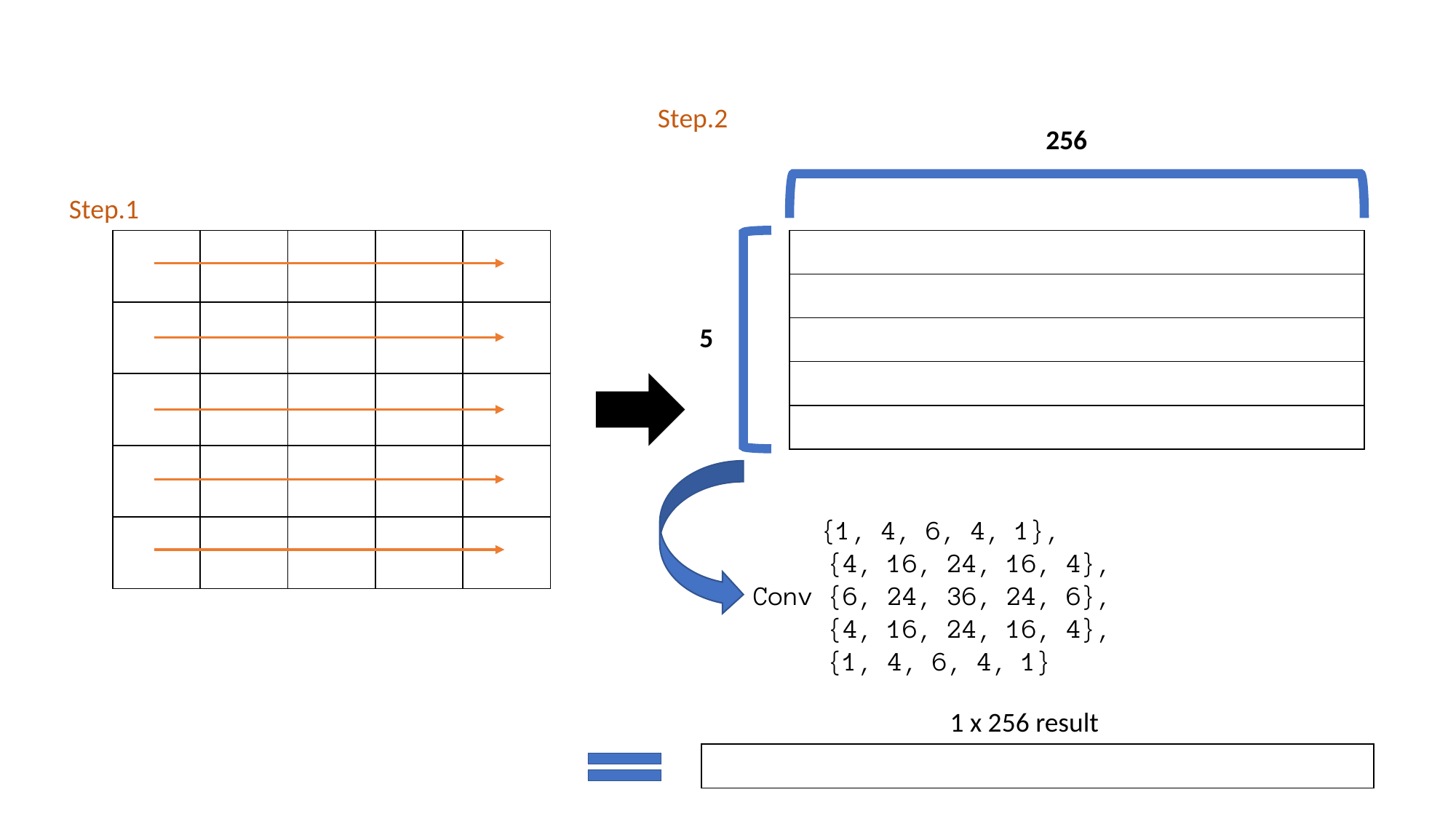

Step.2
256
Step.1

|  |
| --- |
|  |
|  |
|  |
|  |
|  |  |  |  |  |
| --- | --- | --- | --- | --- |
|  |  |  |  |  |
|  |  |  |  |  |
|  |  |  |  |  |
|  |  |  |  |  |
5

           {1, 4, 6, 4, 1},
     {4, 16, 24, 16, 4},
Conv {6, 24, 36, 24, 6},
     {4, 16, 24, 16, 4},
     {1, 4, 6, 4, 1}

1 x 256 result

|  |
| --- |